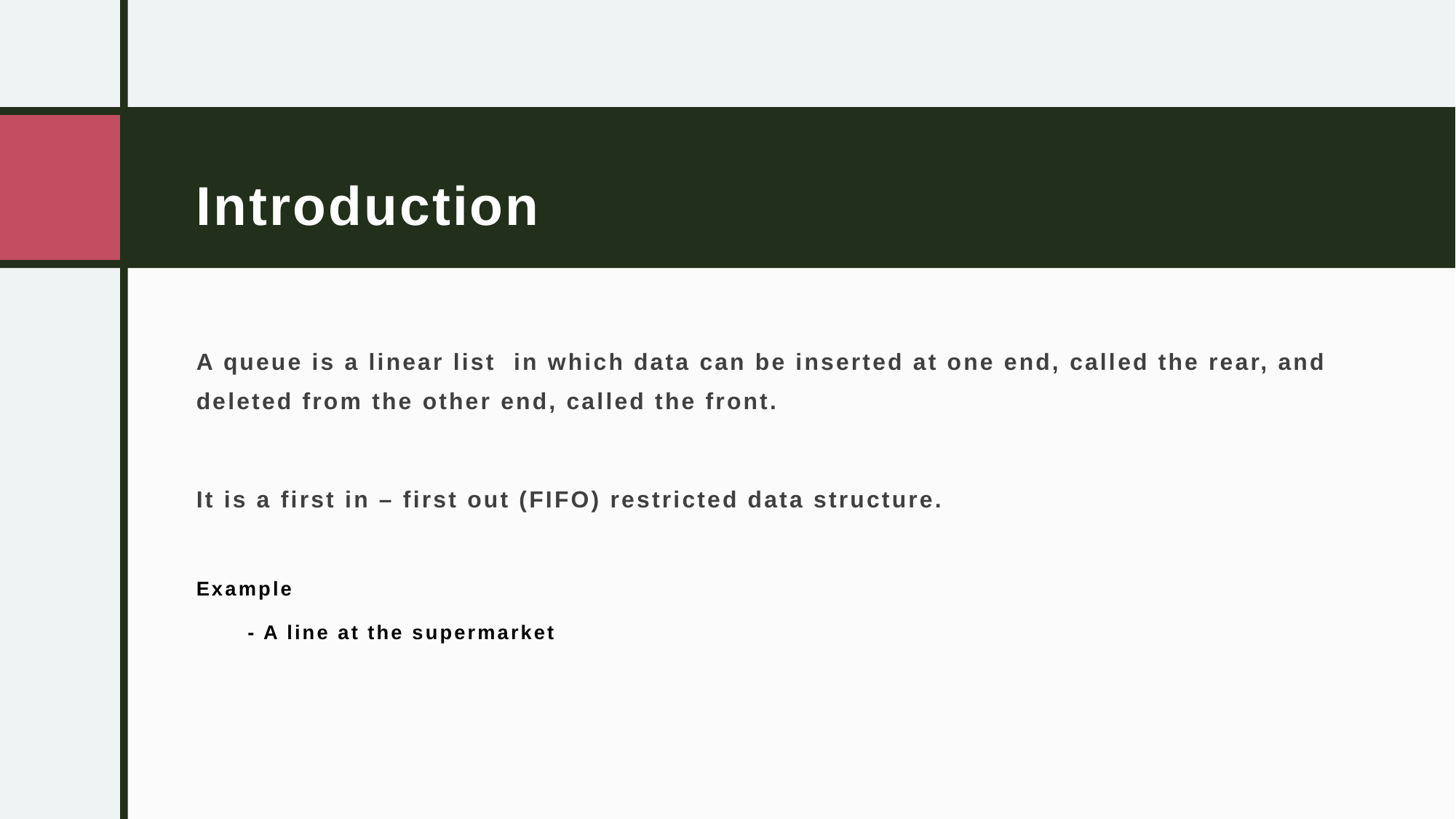

# Introduction

A queue is a linear list  in which data can be inserted at one end, called the rear, and deleted from the other end, called the front.

It is a first in – first out (FIFO) restricted data structure.

Example
- A line at the supermarket